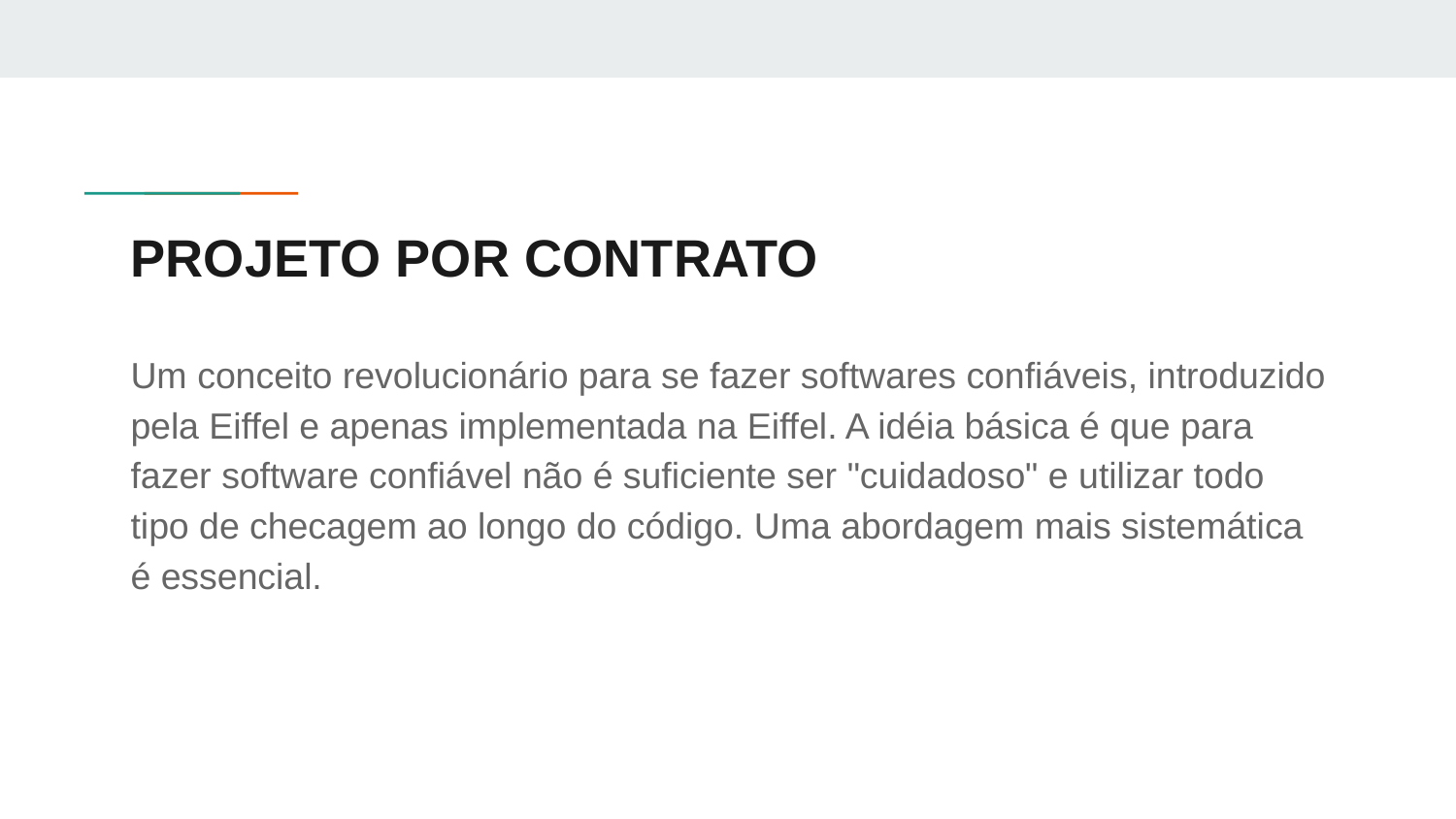

# PROJETO POR CONTRATO
Um conceito revolucionário para se fazer softwares confiáveis, introduzido pela Eiffel e apenas implementada na Eiffel. A idéia básica é que para fazer software confiável não é suficiente ser "cuidadoso" e utilizar todo tipo de checagem ao longo do código. Uma abordagem mais sistemática é essencial.